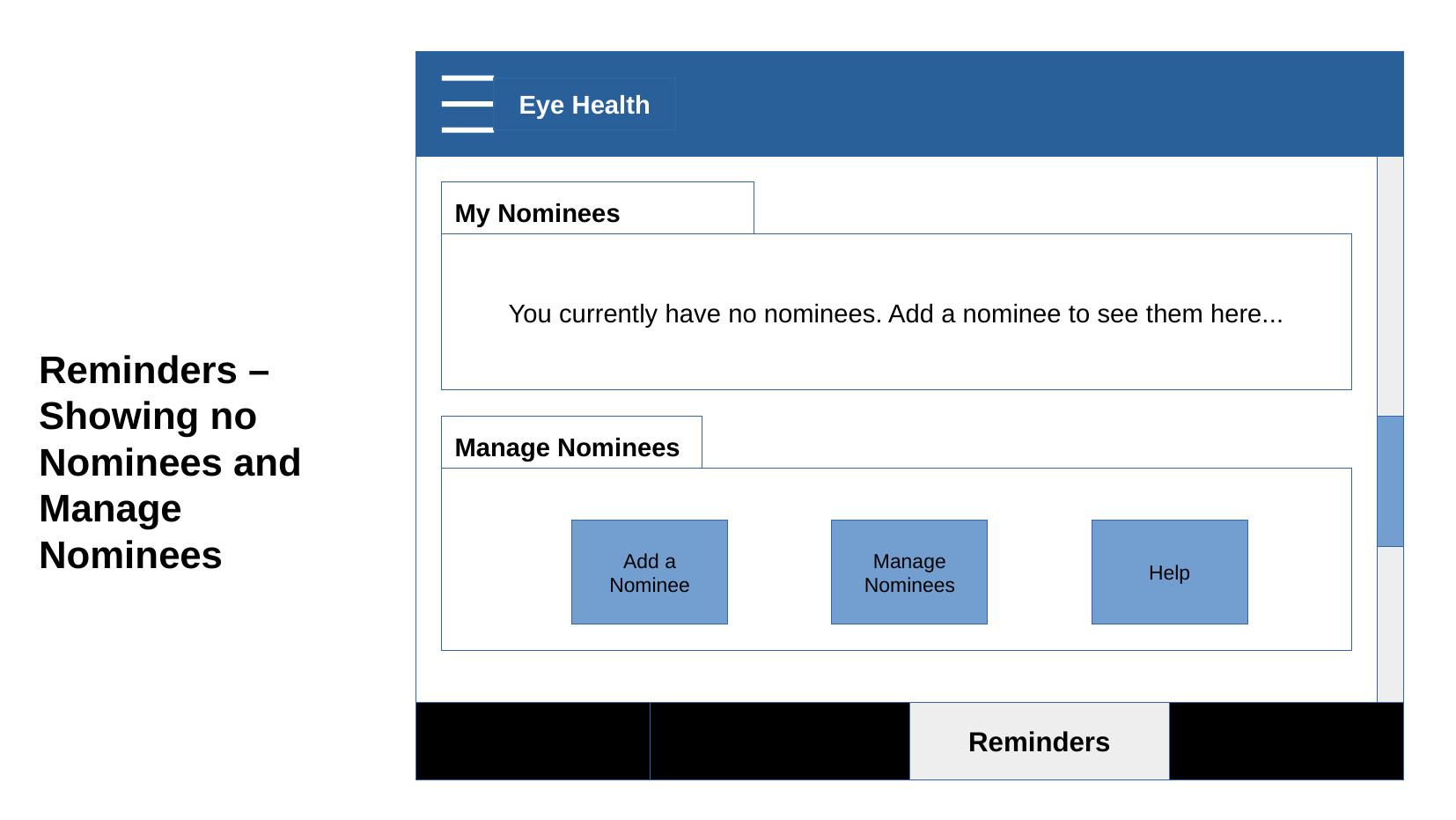

Eye Health

My Nominees
You currently have no nominees. Add a nominee to see them here...
Reminders – Showing no Nominees and Manage Nominees
Manage Nominees

Add a Nominee
Manage Nominees
Help

Home
Vision Tools
Reminders
Notifications